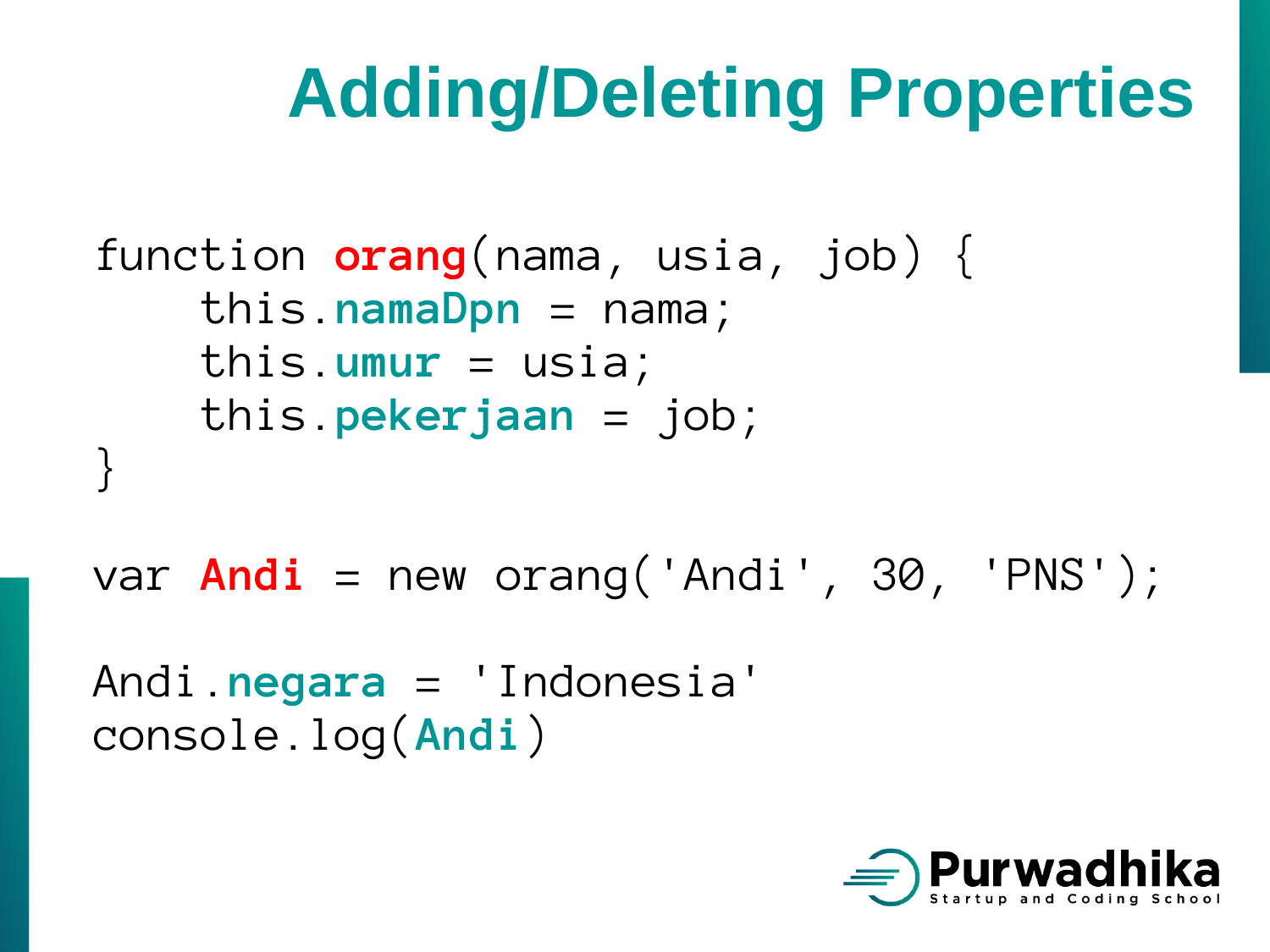

Adding/Deleting Properties
function orang(nama, usia, job) {
    this.namaDpn = nama;
    this.umur = usia;
    this.pekerjaan = job;
}

var Andi = new orang('Andi', 30, 'PNS');

Andi.negara = 'Indonesia'
console.log(Andi)